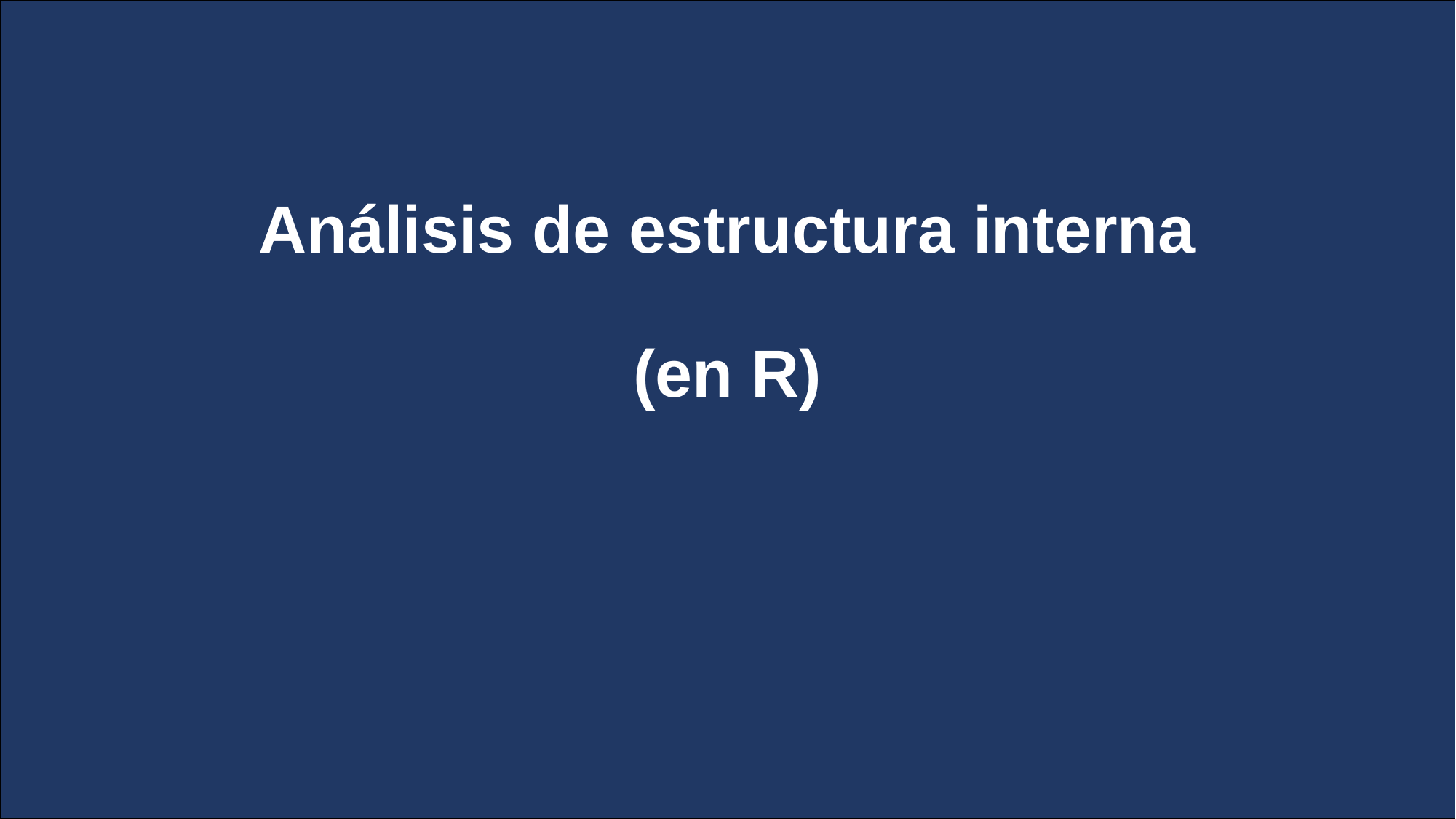

#
Análisis de estructura interna

(en R)